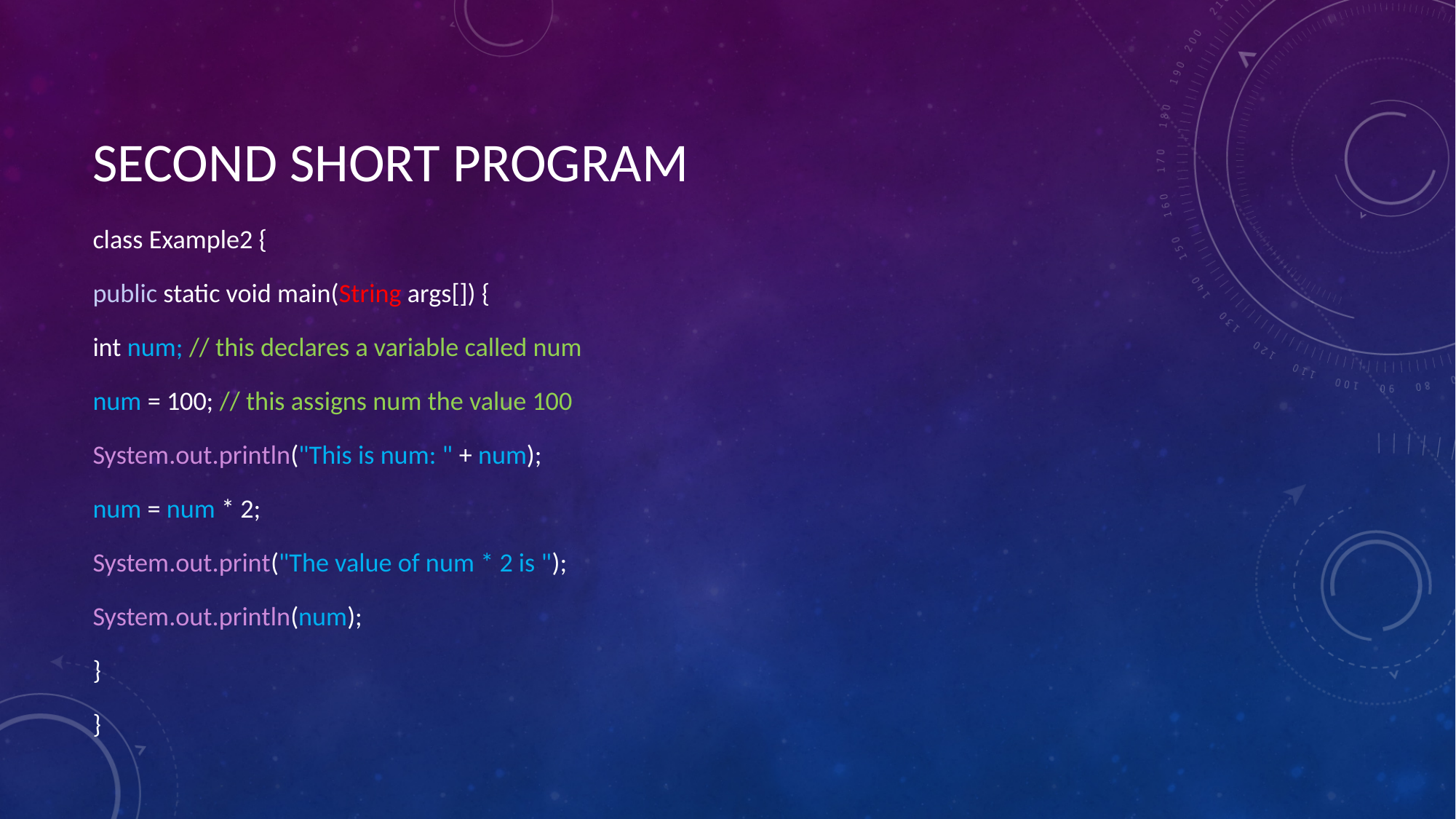

# Second Short Program
class Example2 {
public static void main(String args[]) {
int num; // this declares a variable called num
num = 100; // this assigns num the value 100
System.out.println("This is num: " + num);
num = num * 2;
System.out.print("The value of num * 2 is ");
System.out.println(num);
}
}